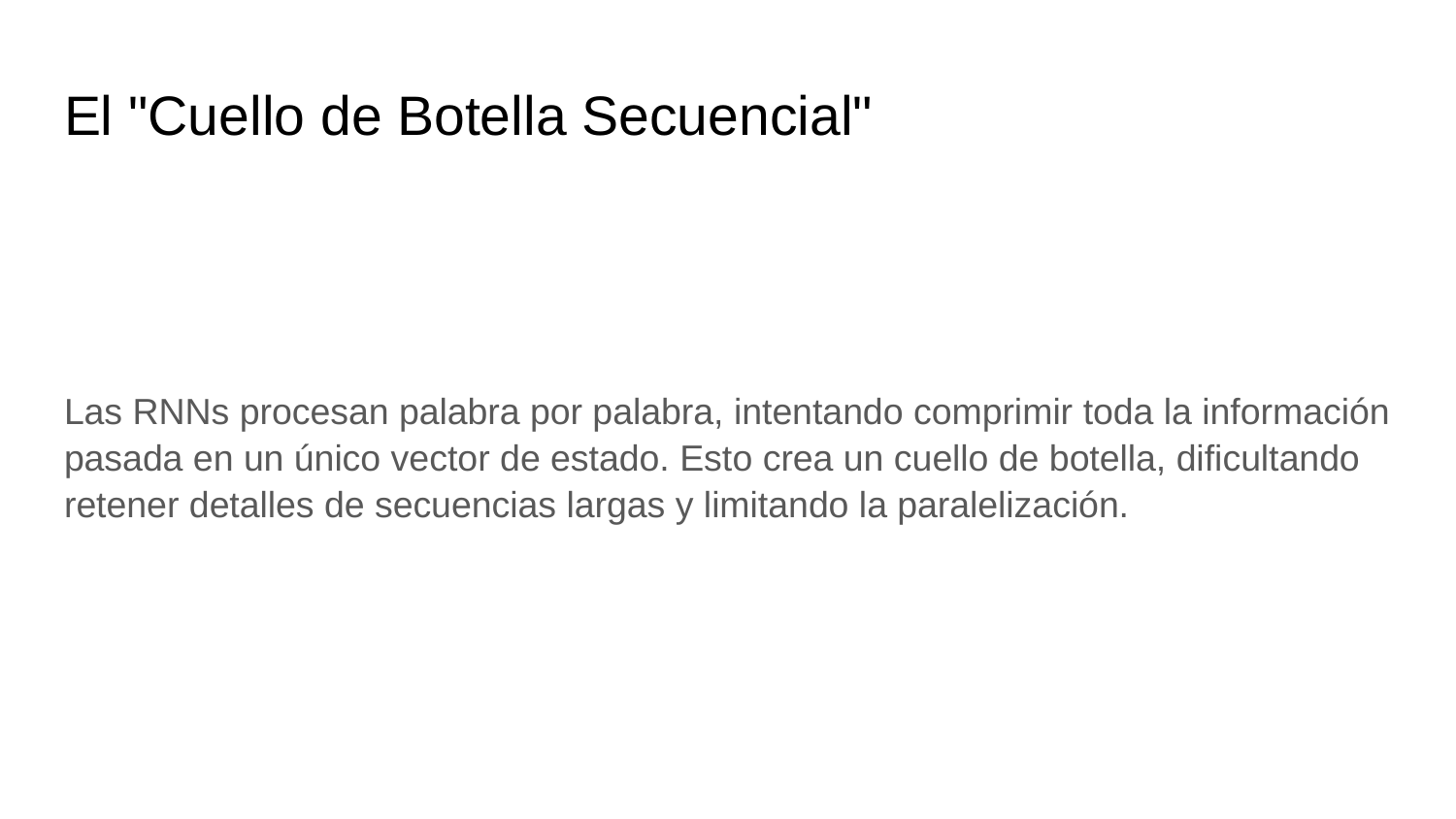

# El "Cuello de Botella Secuencial"
Las RNNs procesan palabra por palabra, intentando comprimir toda la información pasada en un único vector de estado. Esto crea un cuello de botella, dificultando retener detalles de secuencias largas y limitando la paralelización.